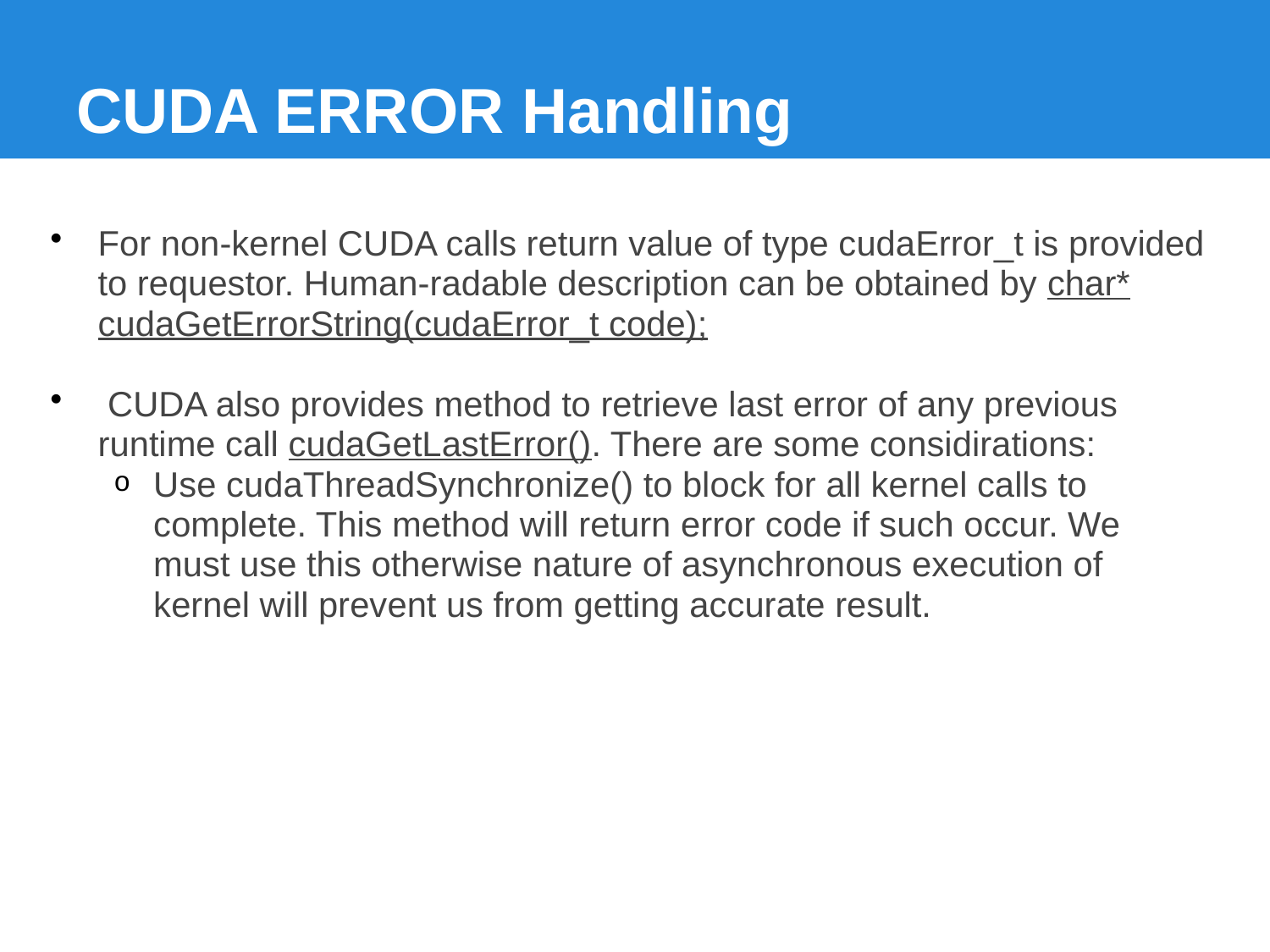

# CUDA ERROR Handling
For non-kernel CUDA calls return value of type cudaError_t is provided to requestor. Human-radable description can be obtained by char* cudaGetErrorString(cudaError_t code);

 CUDA also provides method to retrieve last error of any previous runtime call cudaGetLastError(). There are some considirations:
Use cudaThreadSynchronize() to block for all kernel calls to complete. This method will return error code if such occur. We must use this otherwise nature of asynchronous execution of kernel will prevent us from getting accurate result.